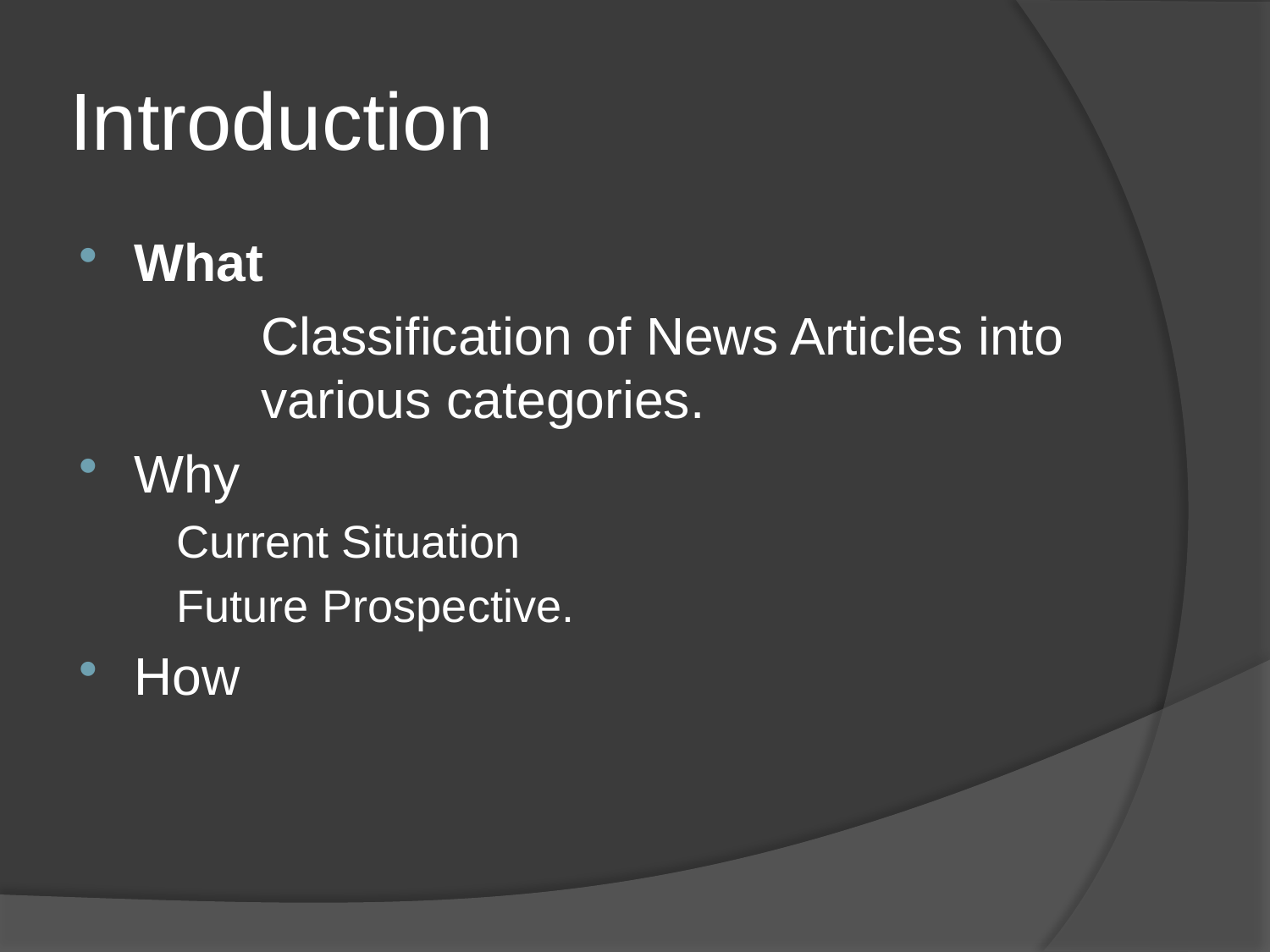

# Introduction
What
		Classification of News Articles into   	various categories.
Why
	Current Situation
 	Future Prospective.
How